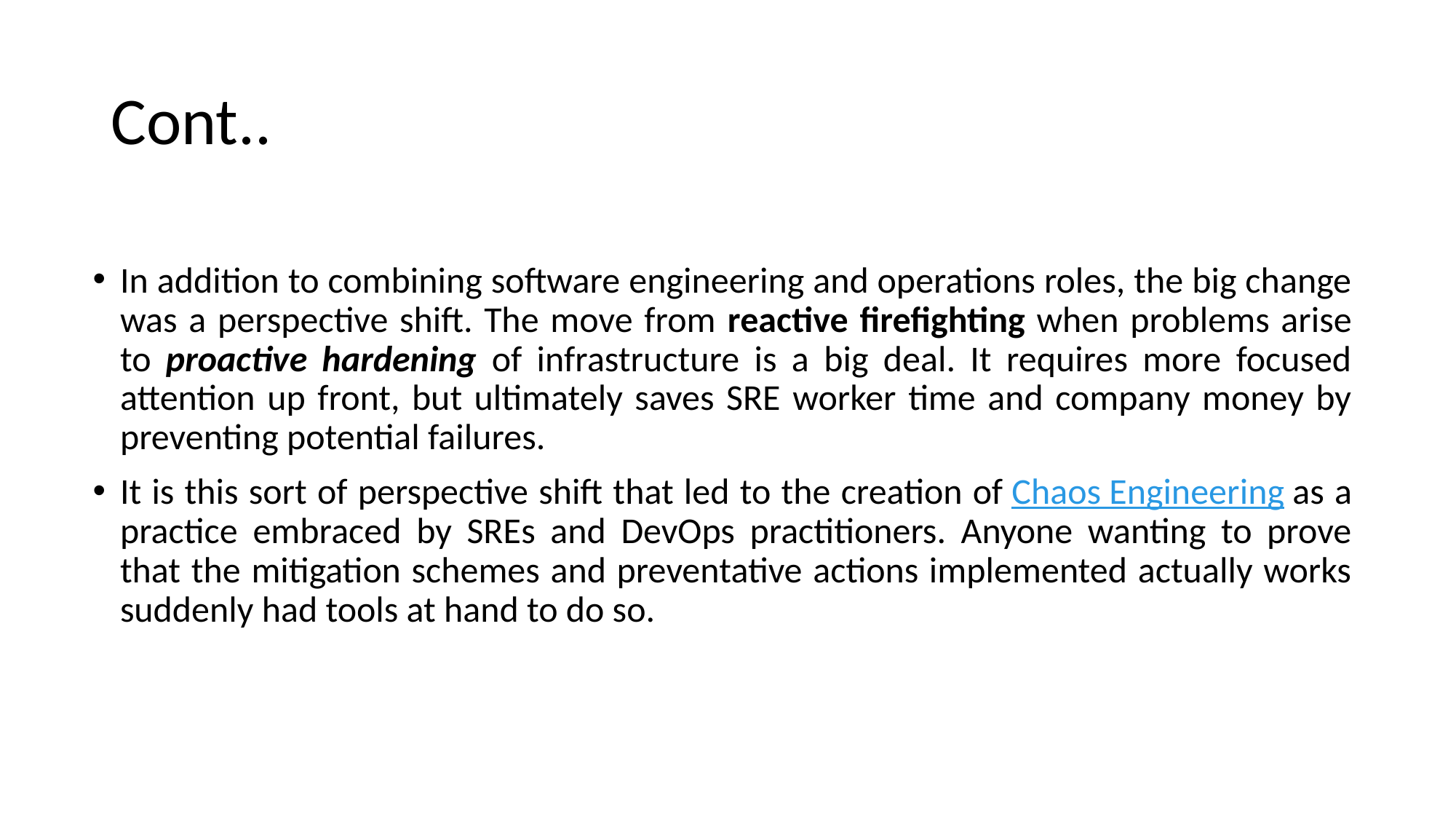

# Cont..
In addition to combining software engineering and operations roles, the big change was a perspective shift. The move from reactive firefighting when problems arise to proactive hardening of infrastructure is a big deal. It requires more focused attention up front, but ultimately saves SRE worker time and company money by preventing potential failures.
It is this sort of perspective shift that led to the creation of Chaos Engineering as a practice embraced by SREs and DevOps practitioners. Anyone wanting to prove that the mitigation schemes and preventative actions implemented actually works suddenly had tools at hand to do so.